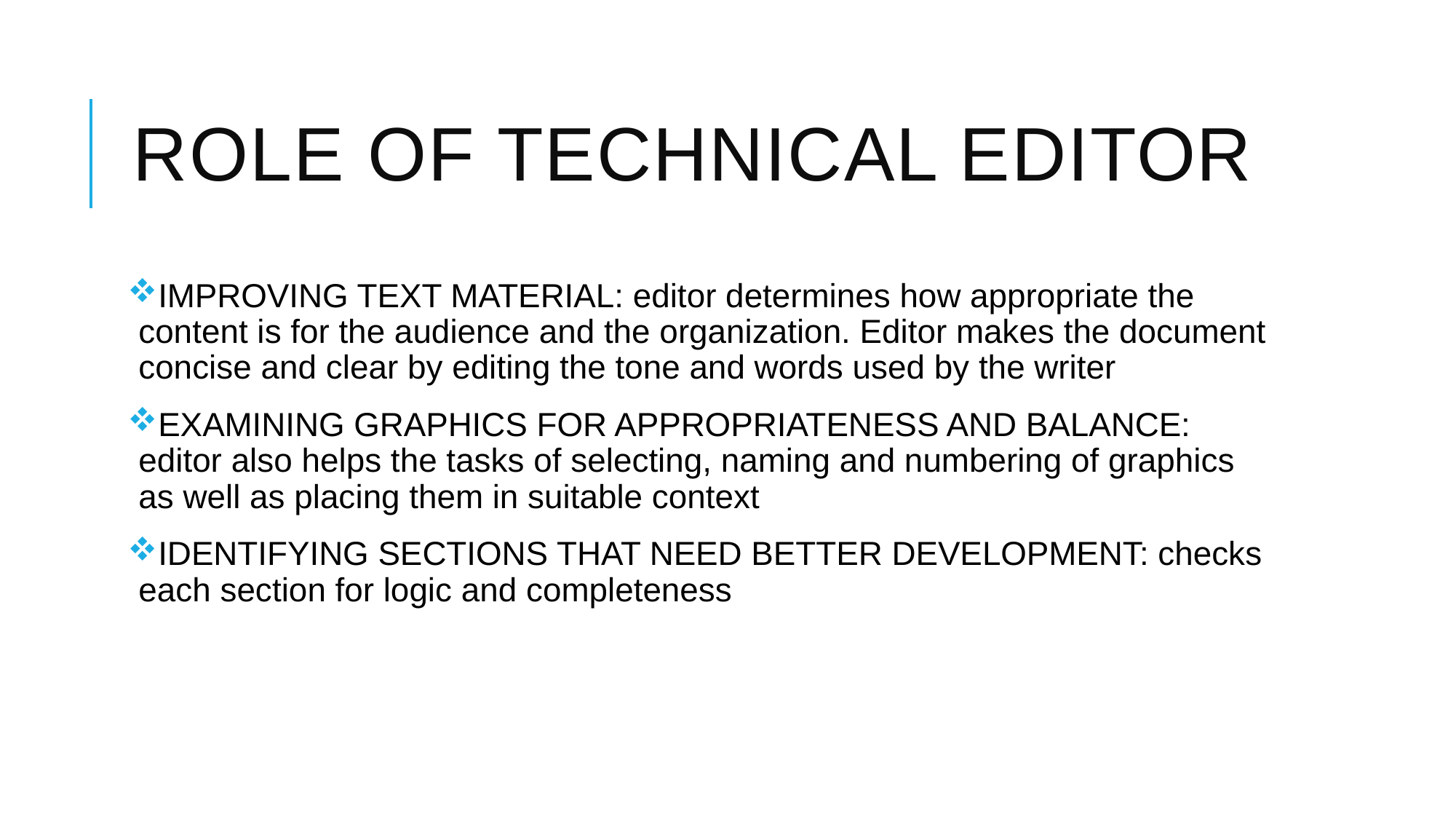

# ROLE OF TECHNICAL EDITOR
IMPROVING TEXT MATERIAL: editor determines how appropriate the content is for the audience and the organization. Editor makes the document concise and clear by editing the tone and words used by the writer
EXAMINING GRAPHICS FOR APPROPRIATENESS AND BALANCE: editor also helps the tasks of selecting, naming and numbering of graphics as well as placing them in suitable context
IDENTIFYING SECTIONS THAT NEED BETTER DEVELOPMENT: checks each section for logic and completeness